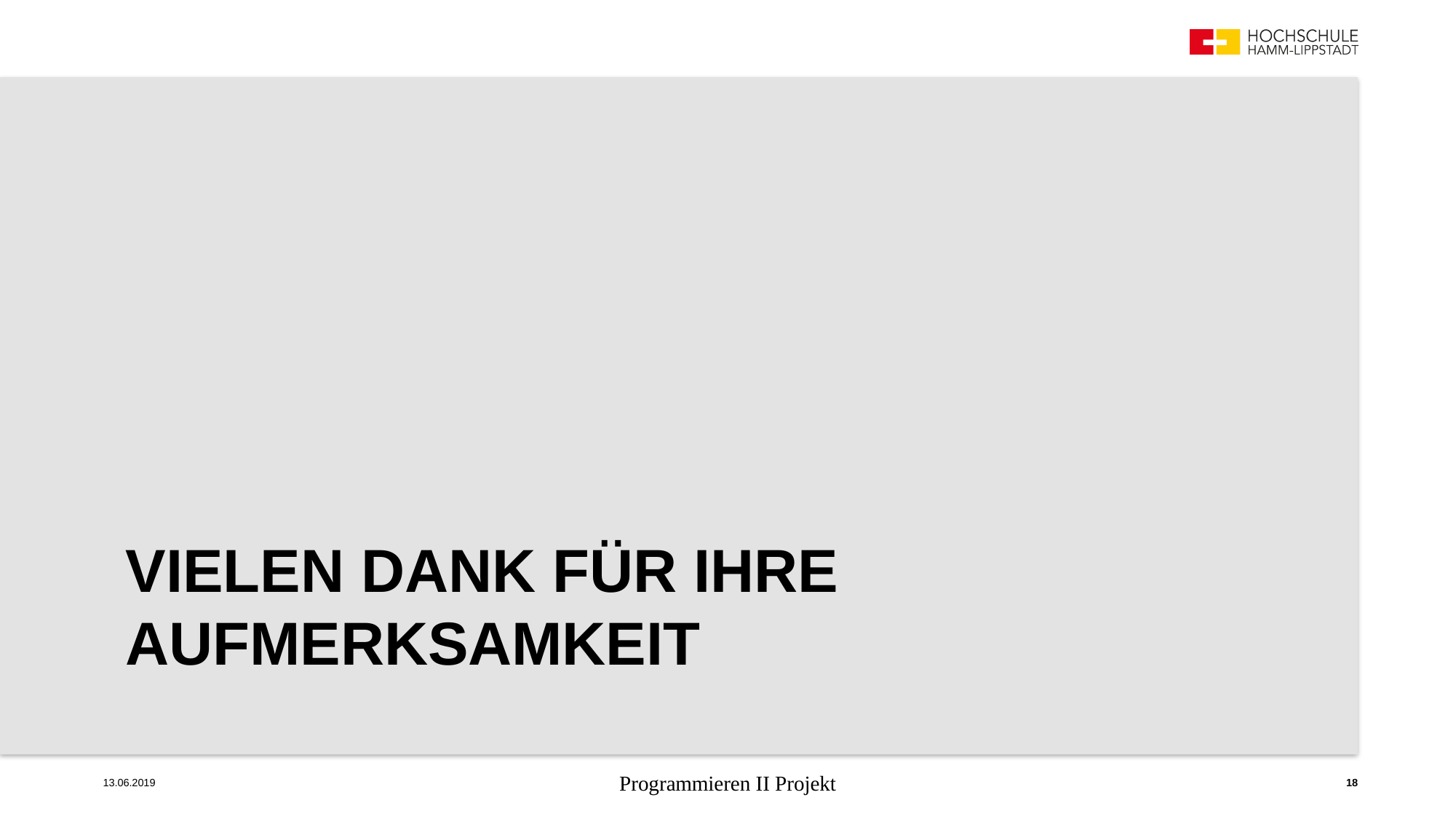

# Vielen dank für ihre Aufmerksamkeit
13.06.2019
Programmieren II Projekt
18